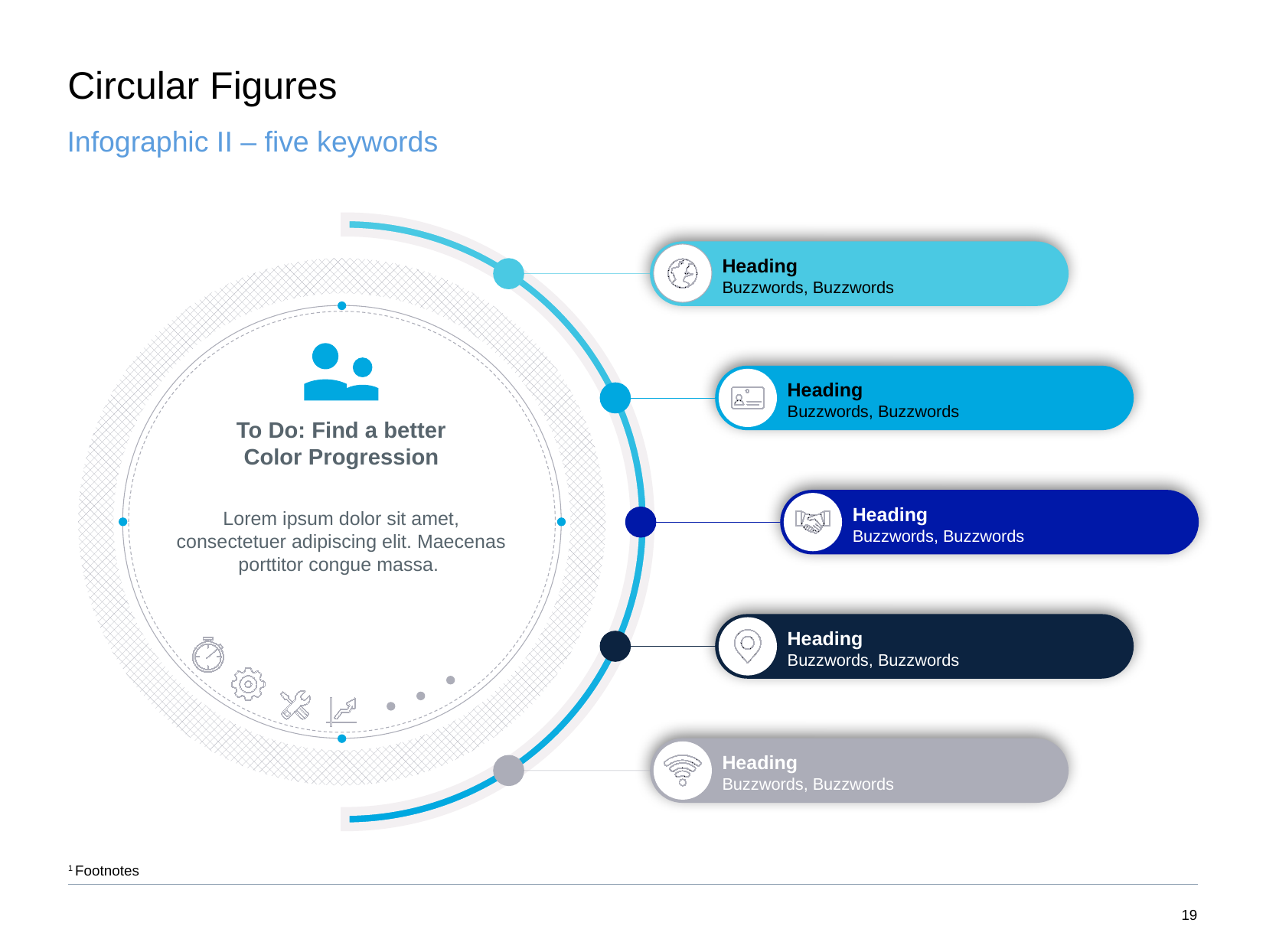

# Circular Figures
Infographic II – five keywords

Heading
Buzzwords, Buzzwords

Heading
Buzzwords, Buzzwords

To Do: Find a better Color Progression

Heading
Buzzwords, Buzzwords
Lorem ipsum dolor sit amet, consectetuer adipiscing elit. Maecenas porttitor congue massa.

Heading
Buzzwords, Buzzwords

Heading
Buzzwords, Buzzwords

1 Footnotes

19